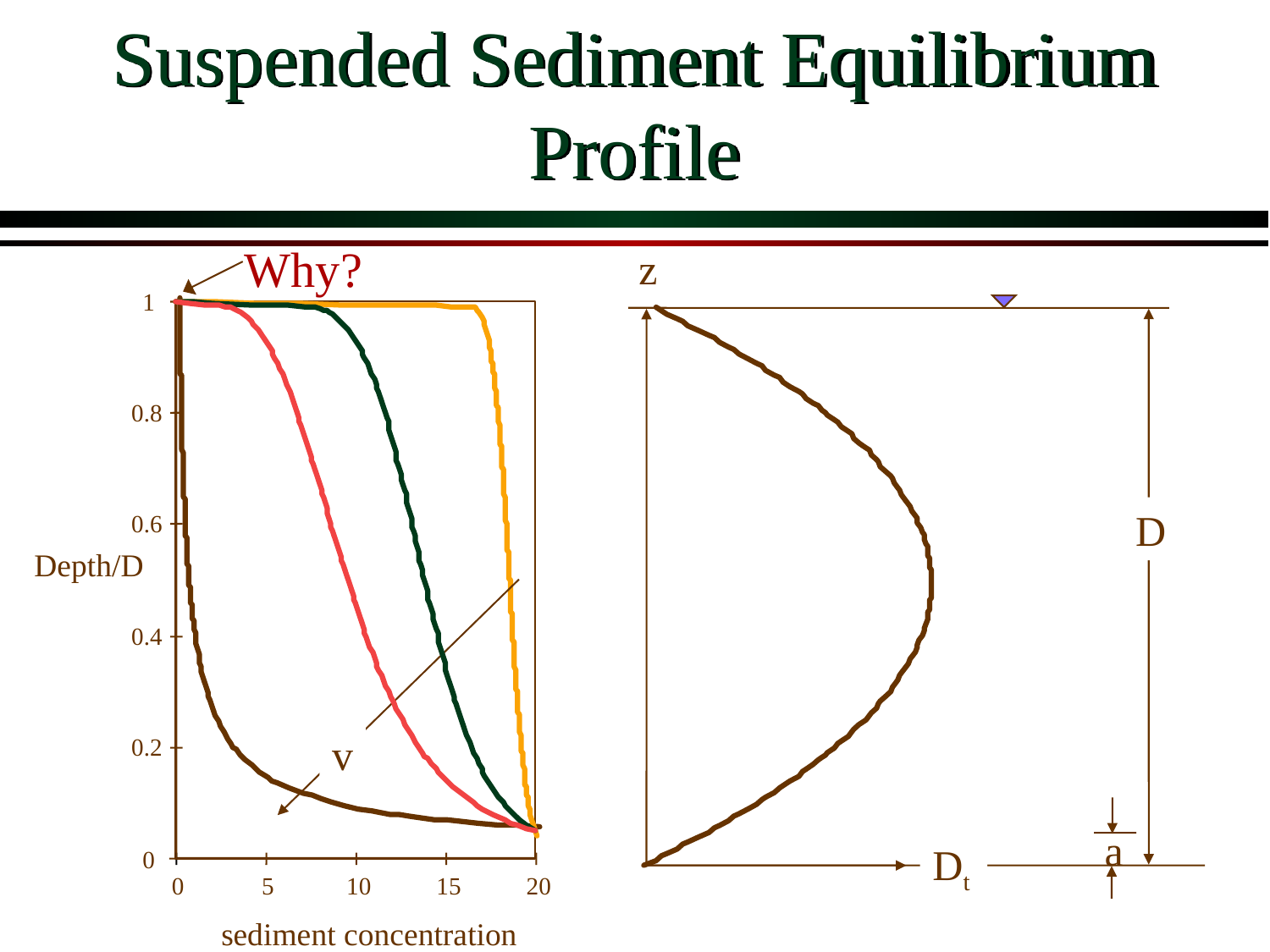

# Suspended Sediment Equilibrium Profile
Why?
z

1

0.8

D
0.6

Depth/D

0.4

v
0.2

a
Dt

0

0
5
10
15
20

sediment concentration